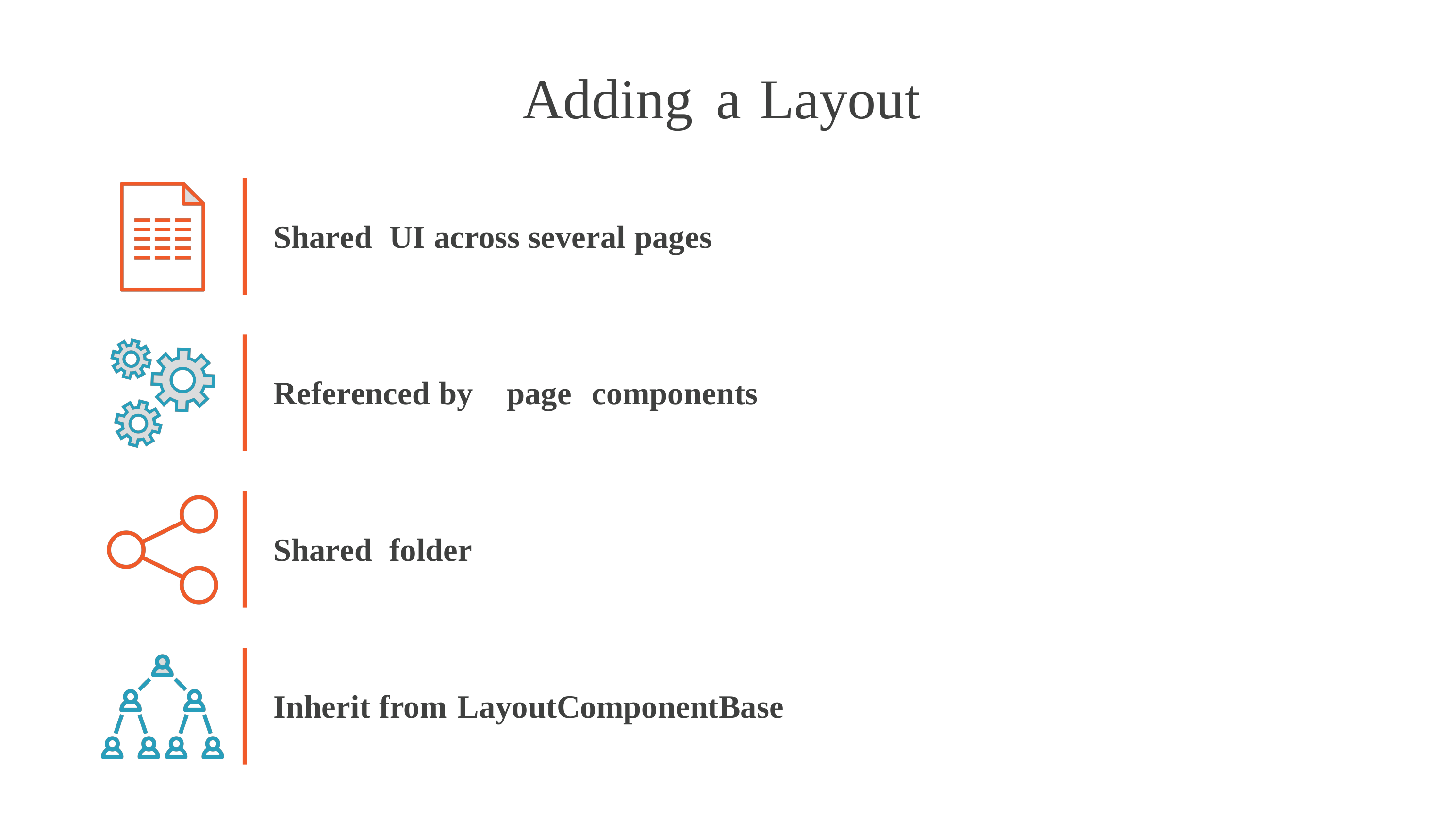

Adding
a
Layout

Shared  UI across several pages

Referenced by
page
components

Shared  folder

Inherit from LayoutComponentBase